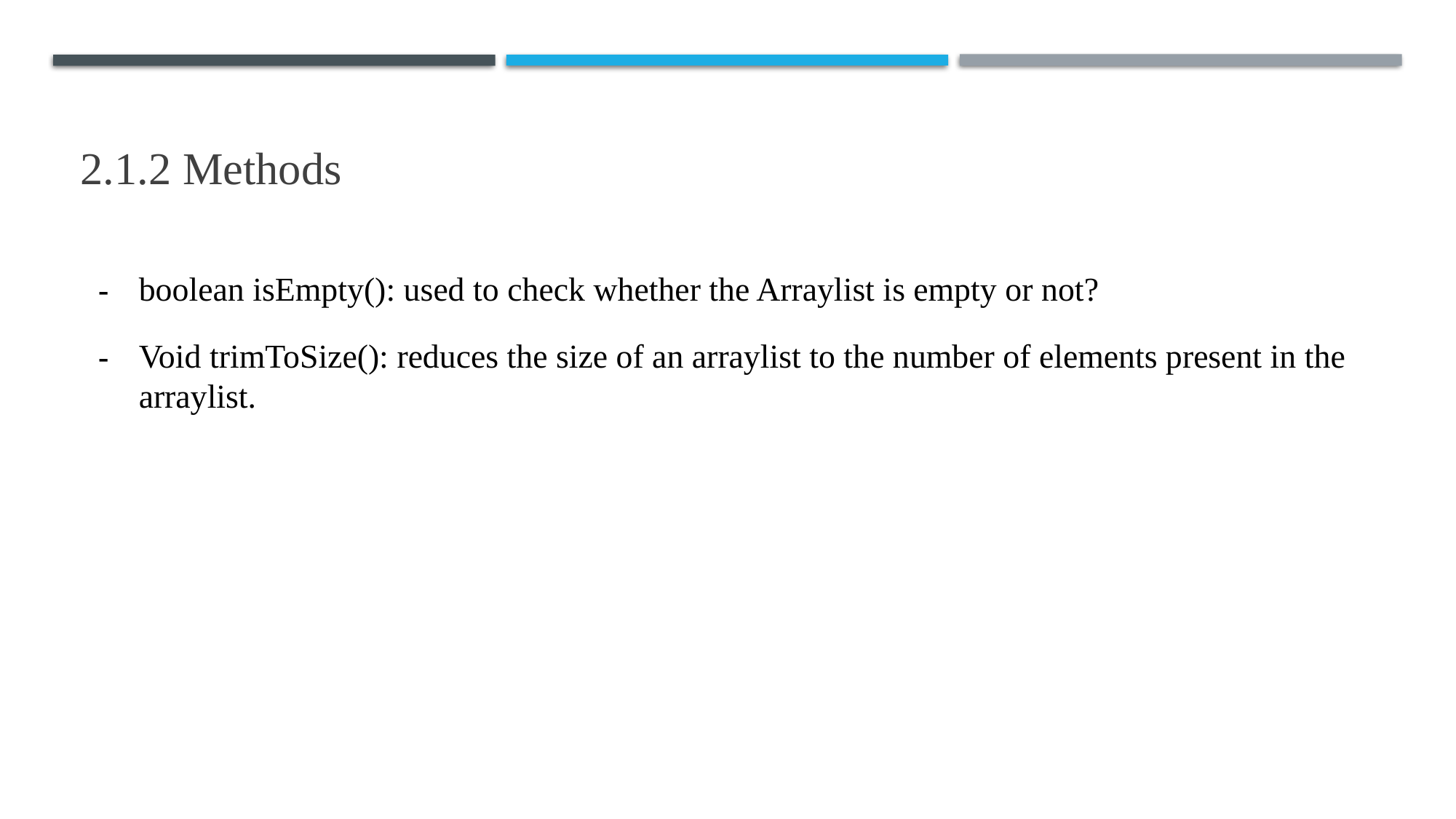

2.1.2 Methods
boolean isEmpty(): used to check whether the Arraylist is empty or not?
Void trimToSize(): reduces the size of an arraylist to the number of elements present in the arraylist.